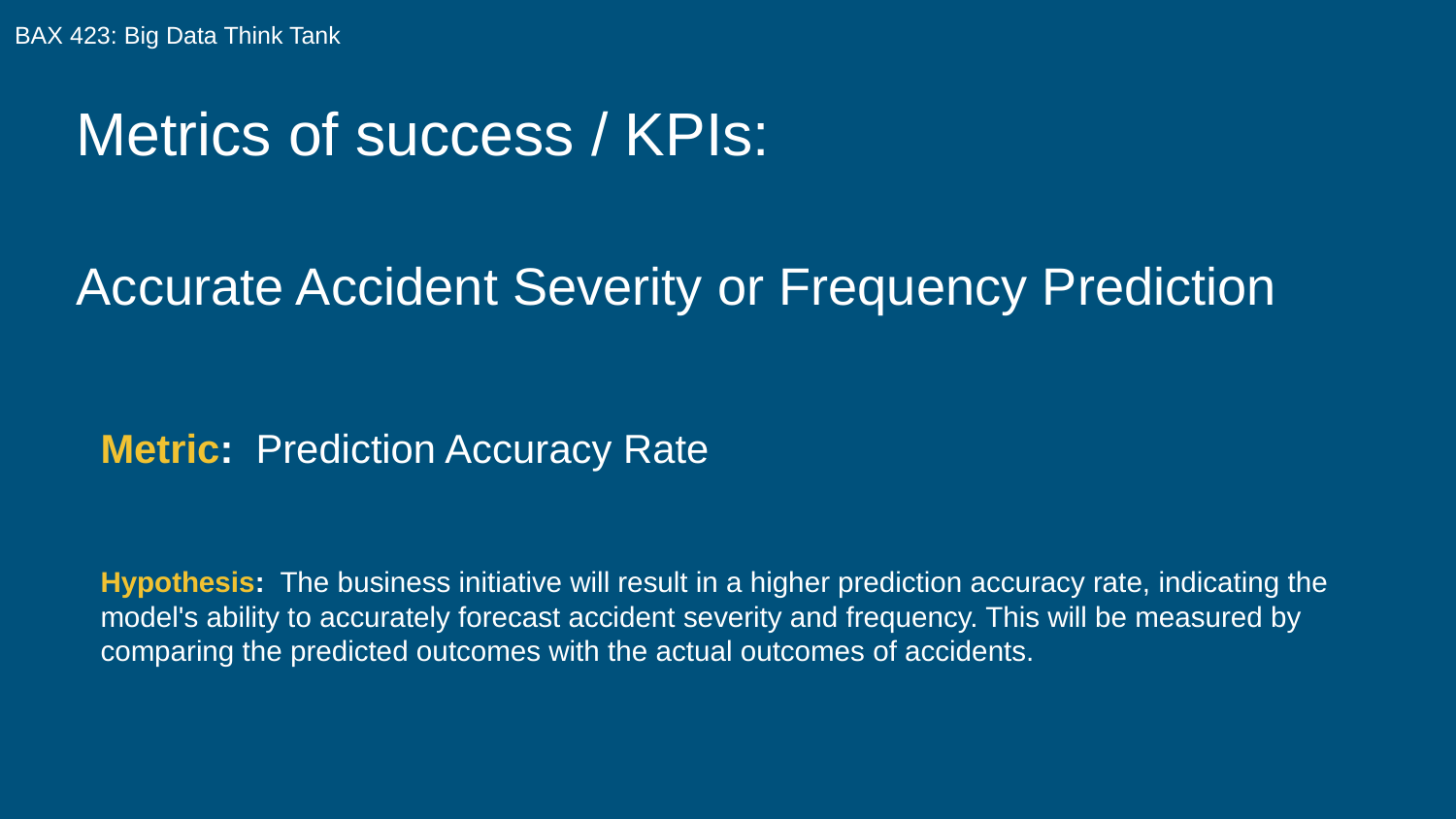

BAX 423: Big Data Think Tank
# Metrics of success / KPIs:
Accurate Accident Severity or Frequency Prediction
Metric:  Prediction Accuracy Rate

Hypothesis:  The business initiative will result in a higher prediction accuracy rate, indicating the model's ability to accurately forecast accident severity and frequency. This will be measured by comparing the predicted outcomes with the actual outcomes of accidents.